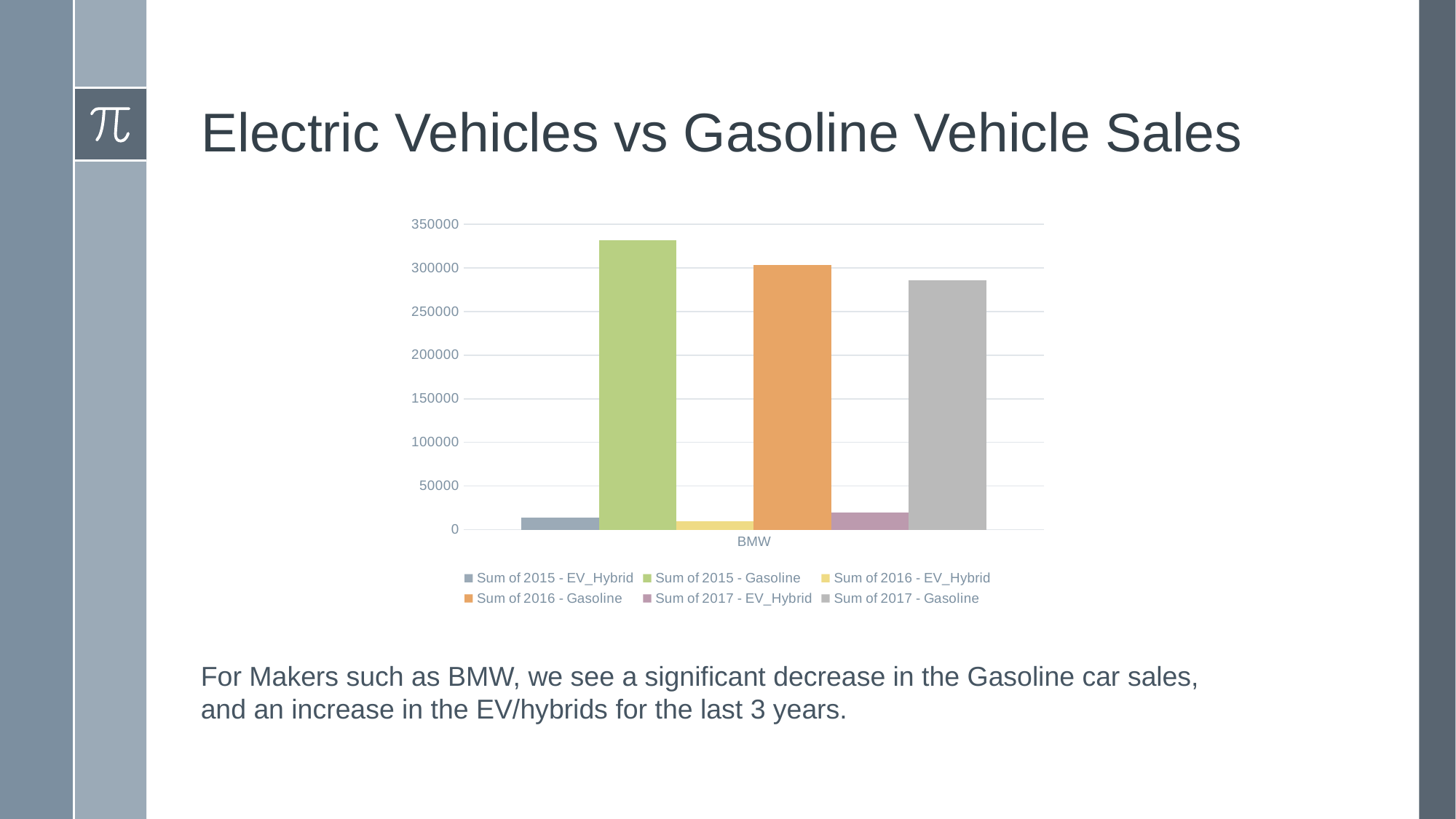

# Electric Vehicles vs Gasoline Vehicle Sales

### Chart

| Category | Sum of 2015 - EV_Hybrid | Sum of 2015 - Gasoline | Sum of 2016 - EV_Hybrid | Sum of 2016 - Gasoline | Sum of 2017 - EV_Hybrid | Sum of 2017 - Gasoline |
|---|---|---|---|---|---|---|
| BMW | 14181.0 | 331842.0 | 10047.0 | 303127.0 | 19579.0 | 286106.0 |
For Makers such as BMW, we see a significant decrease in the Gasoline car sales, and an increase in the EV/hybrids for the last 3 years.